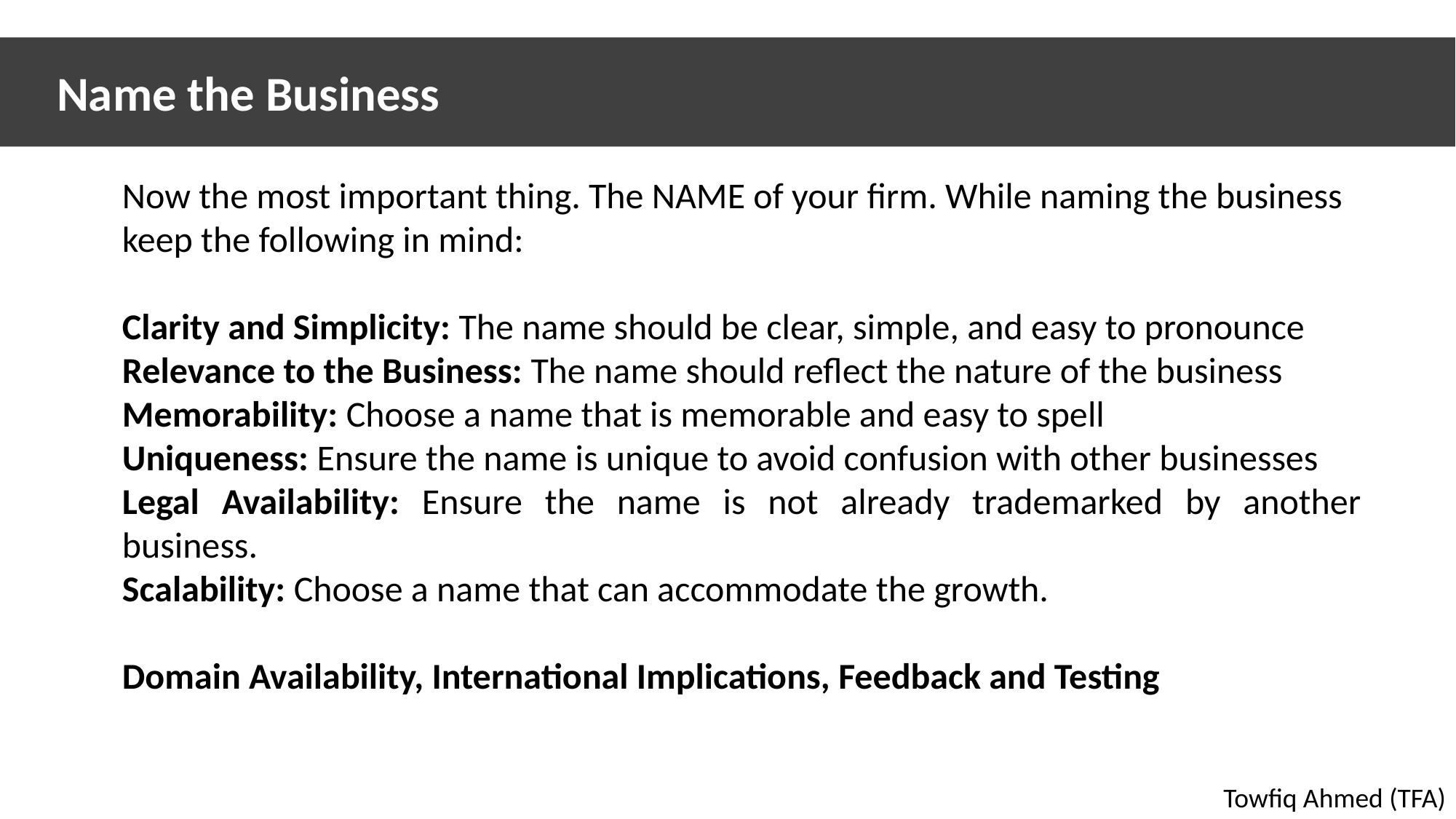

Name the Business

Now the most important thing. The NAME of your firm. While naming the business keep the following in mind:

Clarity and Simplicity: The name should be clear, simple, and easy to pronounce
Relevance to the Business: The name should reflect the nature of the business
Memorability: Choose a name that is memorable and easy to spell
Uniqueness: Ensure the name is unique to avoid confusion with other businesses
Legal Availability: Ensure the name is not already trademarked by another business.
Scalability: Choose a name that can accommodate the growth.

Domain Availability, International Implications, Feedback and Testing

Towfiq Ahmed (TFA)